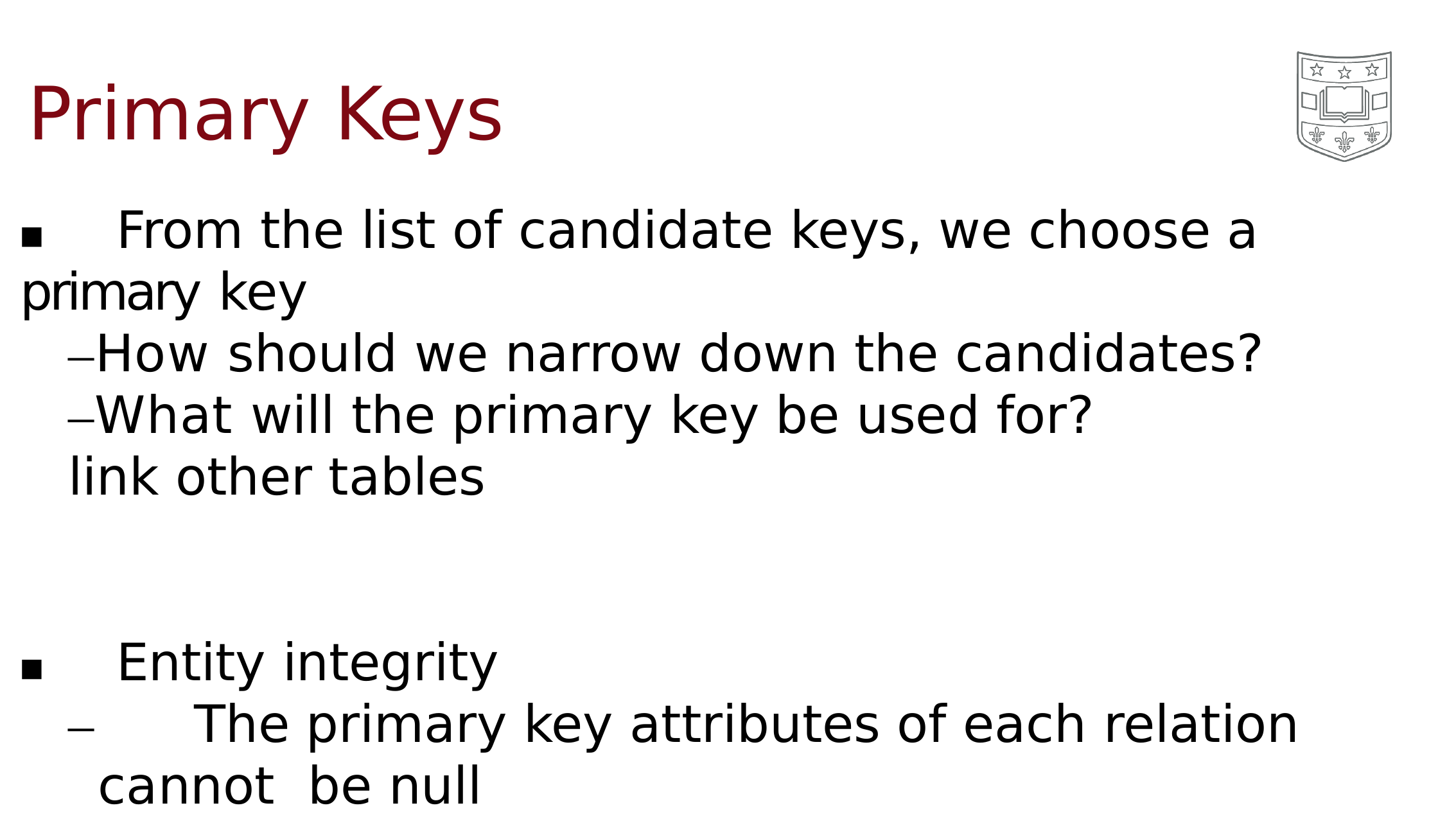

# Primary Keys
◼	From the list of candidate keys, we choose a  primary key
–How should we narrow down the candidates?
–What will the primary key be used for?
link other tables
◼	Entity integrity
–		The primary key attributes of each relation cannot  be null